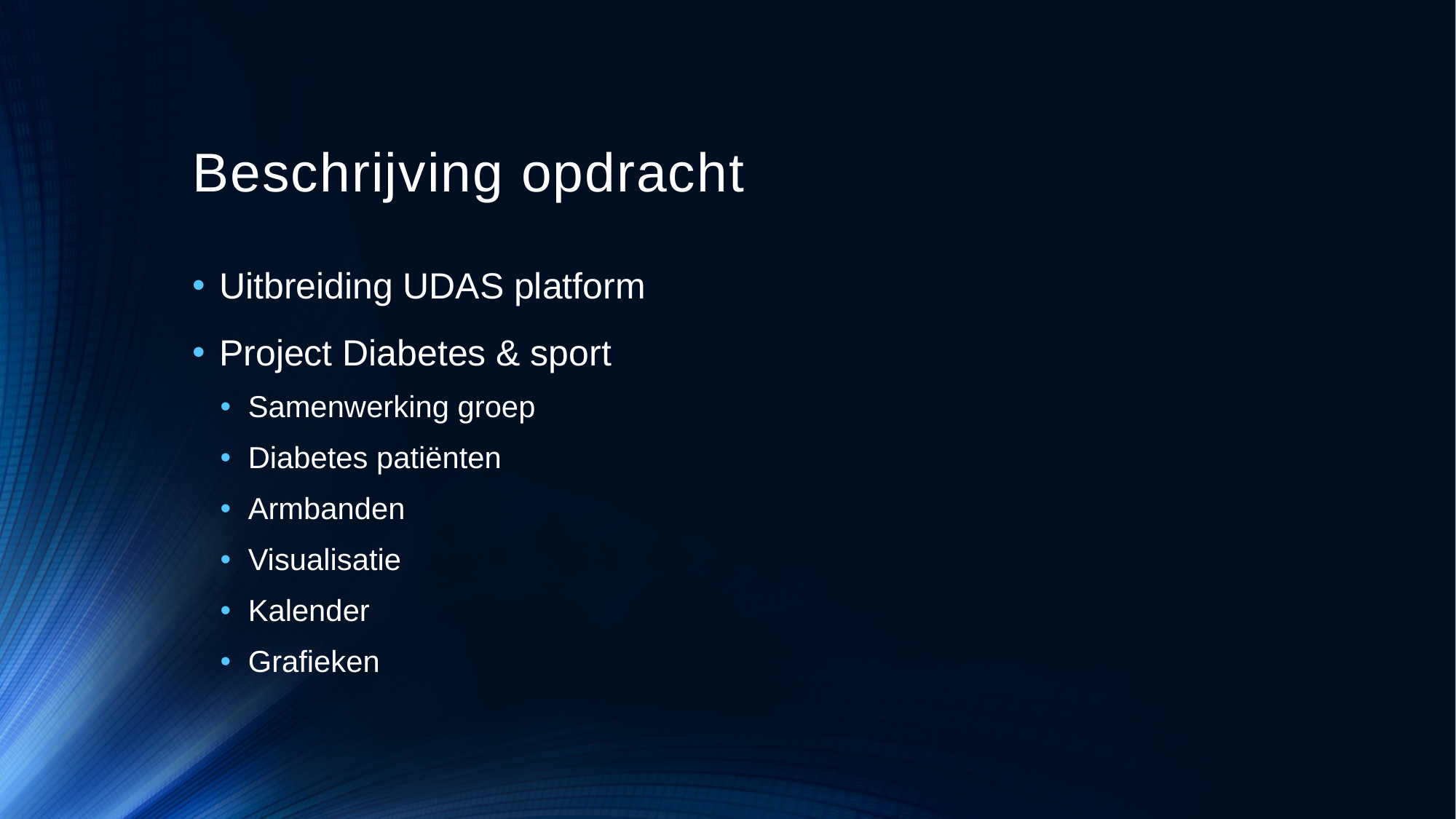

# Beschrijving opdracht
Uitbreiding UDAS platform
Project Diabetes & sport
Samenwerking groep
Diabetes patiënten
Armbanden
Visualisatie
Kalender
Grafieken